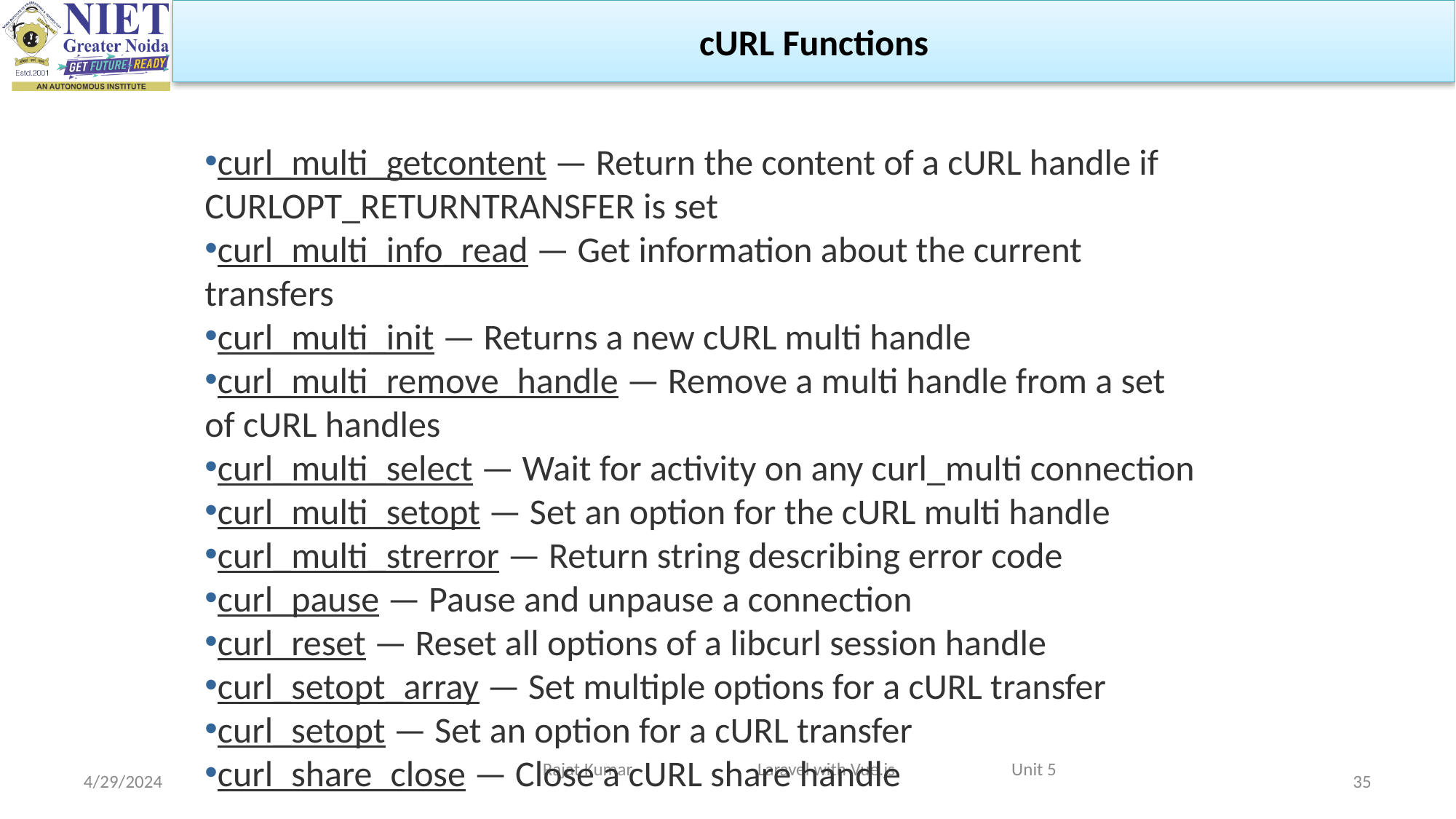

cURL Functions
curl_multi_getcontent — Return the content of a cURL handle if CURLOPT_RETURNTRANSFER is set
curl_multi_info_read — Get information about the current transfers
curl_multi_init — Returns a new cURL multi handle
curl_multi_remove_handle — Remove a multi handle from a set of cURL handles
curl_multi_select — Wait for activity on any curl_multi connection
curl_multi_setopt — Set an option for the cURL multi handle
curl_multi_strerror — Return string describing error code
curl_pause — Pause and unpause a connection
curl_reset — Reset all options of a libcurl session handle
curl_setopt_array — Set multiple options for a cURL transfer
curl_setopt — Set an option for a cURL transfer
curl_share_close — Close a cURL share handle
Rajat Kumar                              Laravel with Vue.js                            Unit 5
4/29/2024
35